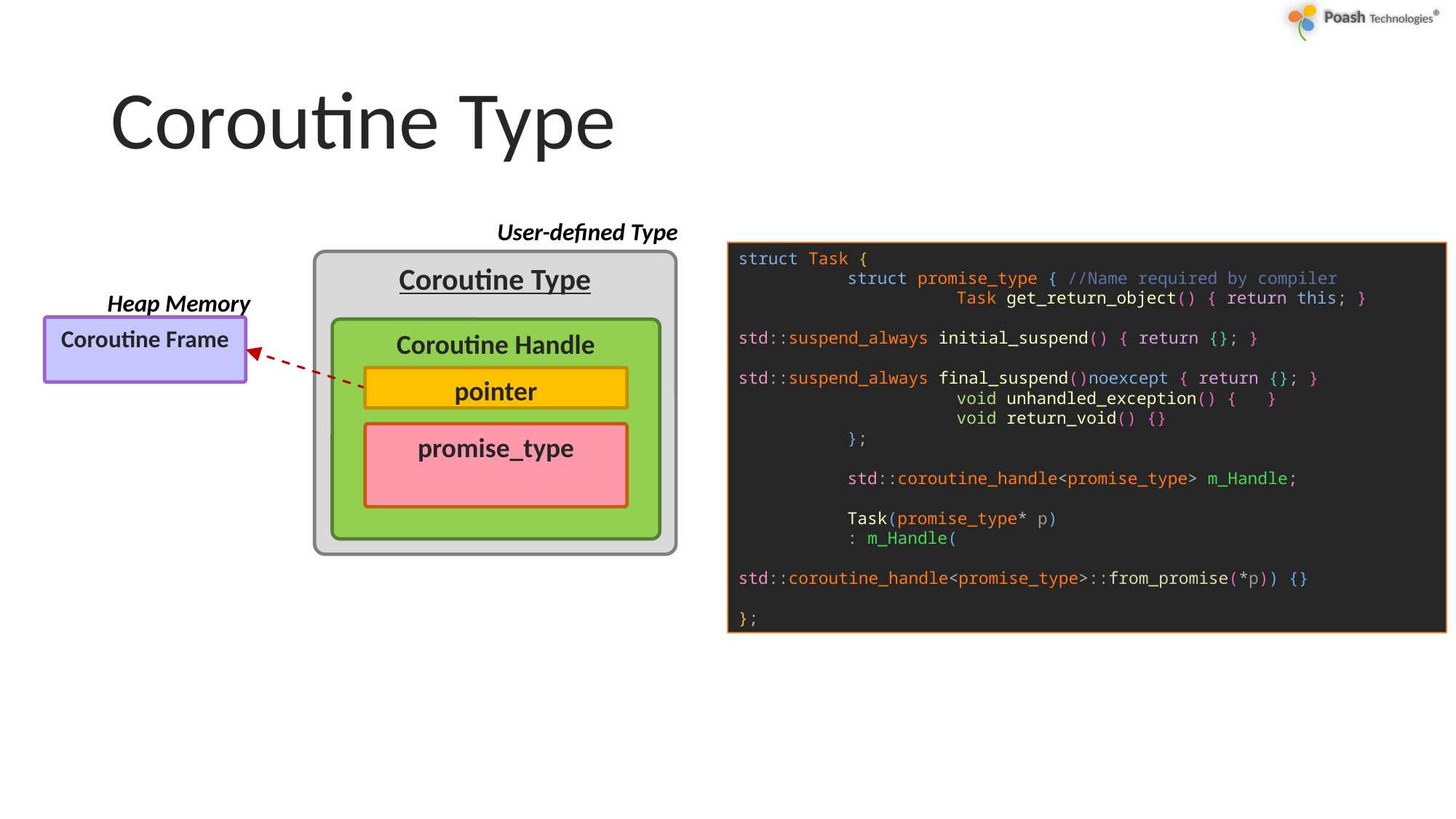

# Coroutine Type
User-defined Type
struct Task {
	struct promise_type { //Name required by compiler
		Task get_return_object() { return this; }
		std::suspend_always initial_suspend() { return {}; }
		std::suspend_always final_suspend()noexcept { return {}; }
		void unhandled_exception() {   }
		void return_void() {}
	};

	std::coroutine_handle<promise_type> m_Handle;

	Task(promise_type* p)
	: m_Handle(
		std::coroutine_handle<promise_type>::from_promise(*p)) {}

};
Coroutine Type
Heap Memory
Coroutine Frame
Coroutine Handle
pointer
promise_type